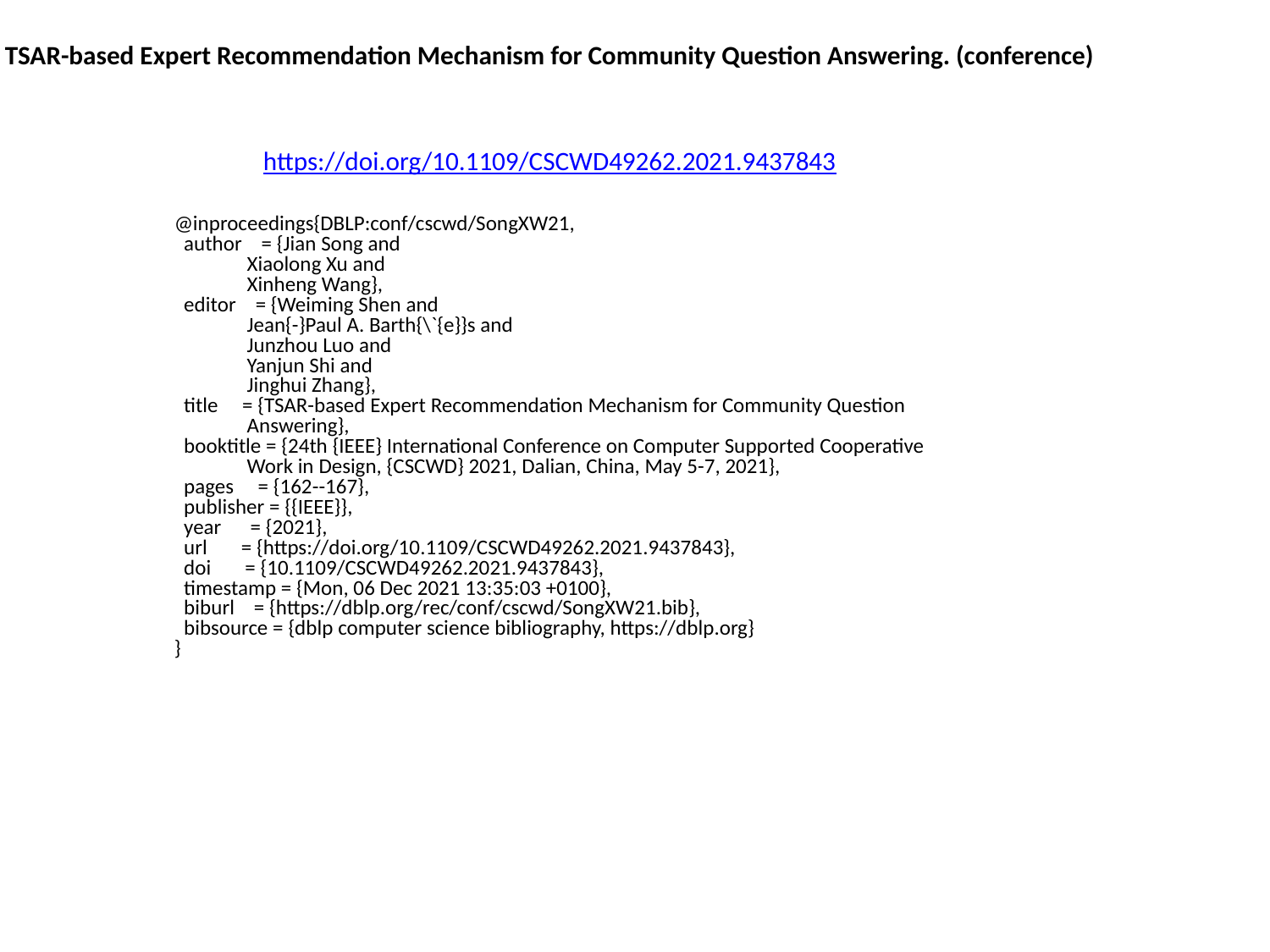

TSAR-based Expert Recommendation Mechanism for Community Question Answering. (conference)

https://doi.org/10.1109/CSCWD49262.2021.9437843

@inproceedings{DBLP:conf/cscwd/SongXW21,
  author    = {Jian Song and
               Xiaolong Xu and
               Xinheng Wang},
  editor    = {Weiming Shen and
               Jean{-}Paul A. Barth{\`{e}}s and
               Junzhou Luo and
               Yanjun Shi and
               Jinghui Zhang},
  title     = {TSAR-based Expert Recommendation Mechanism for Community Question
               Answering},
  booktitle = {24th {IEEE} International Conference on Computer Supported Cooperative
               Work in Design, {CSCWD} 2021, Dalian, China, May 5-7, 2021},
  pages     = {162--167},
  publisher = {{IEEE}},
  year      = {2021},
  url       = {https://doi.org/10.1109/CSCWD49262.2021.9437843},
  doi       = {10.1109/CSCWD49262.2021.9437843},
  timestamp = {Mon, 06 Dec 2021 13:35:03 +0100},
  biburl    = {https://dblp.org/rec/conf/cscwd/SongXW21.bib},
  bibsource = {dblp computer science bibliography, https://dblp.org}
}